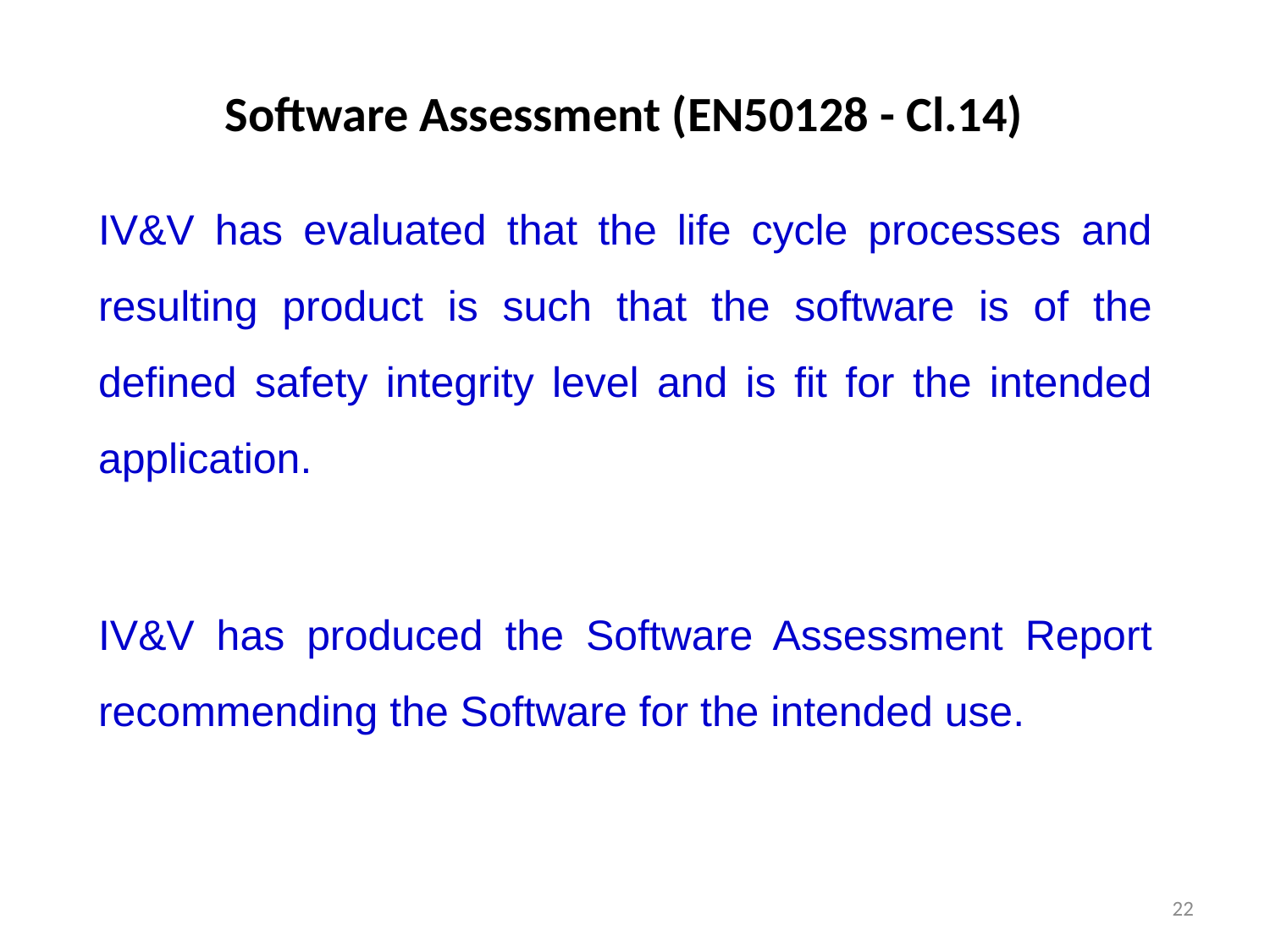

# Software Assessment (EN50128 - Cl.14)
IV&V has evaluated that the life cycle processes and resulting product is such that the software is of the defined safety integrity level and is fit for the intended application.

IV&V has produced the Software Assessment Report recommending the Software for the intended use.
22